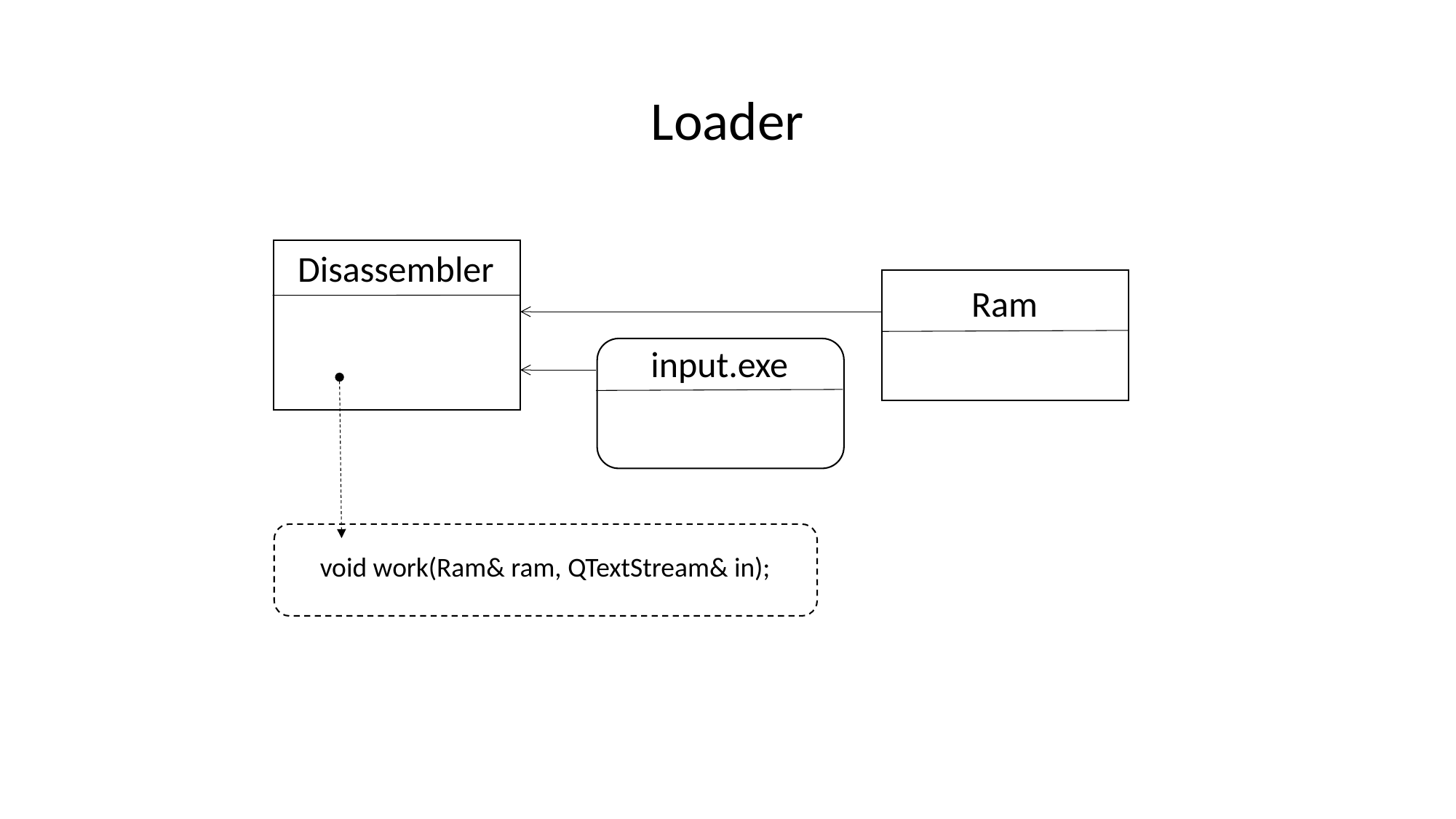

# Loader

Disassembler

Ram

input.exe

void work(Ram& ram, QTextStream& in);